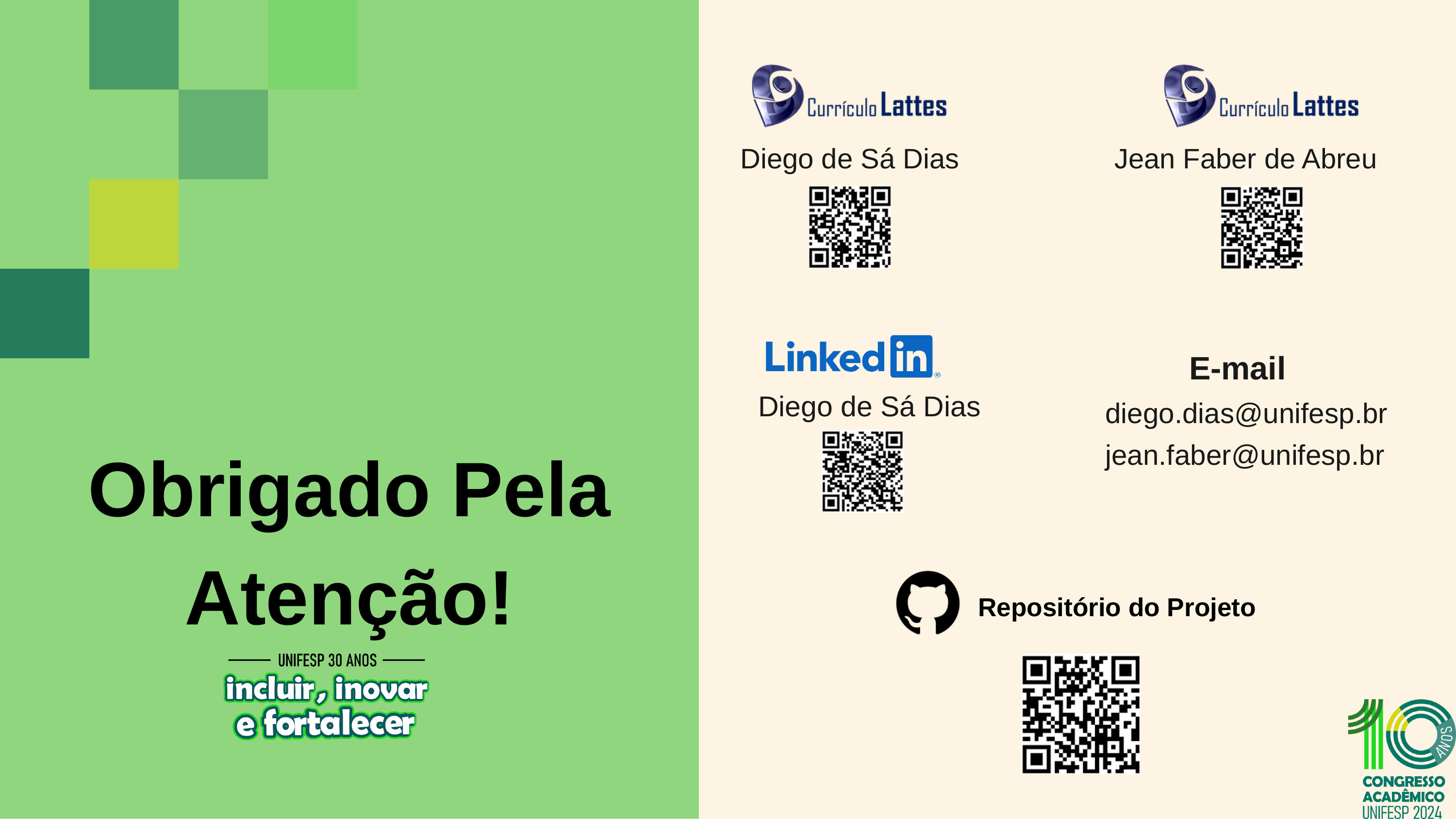

Diego de Sá Dias
Jean Faber de Abreu

Diego de Sá Dias

E-mail
diego.dias@unifesp.br
jean.faber@unifesp.br
Obrigado Pela Atenção!

Repositório do Projeto